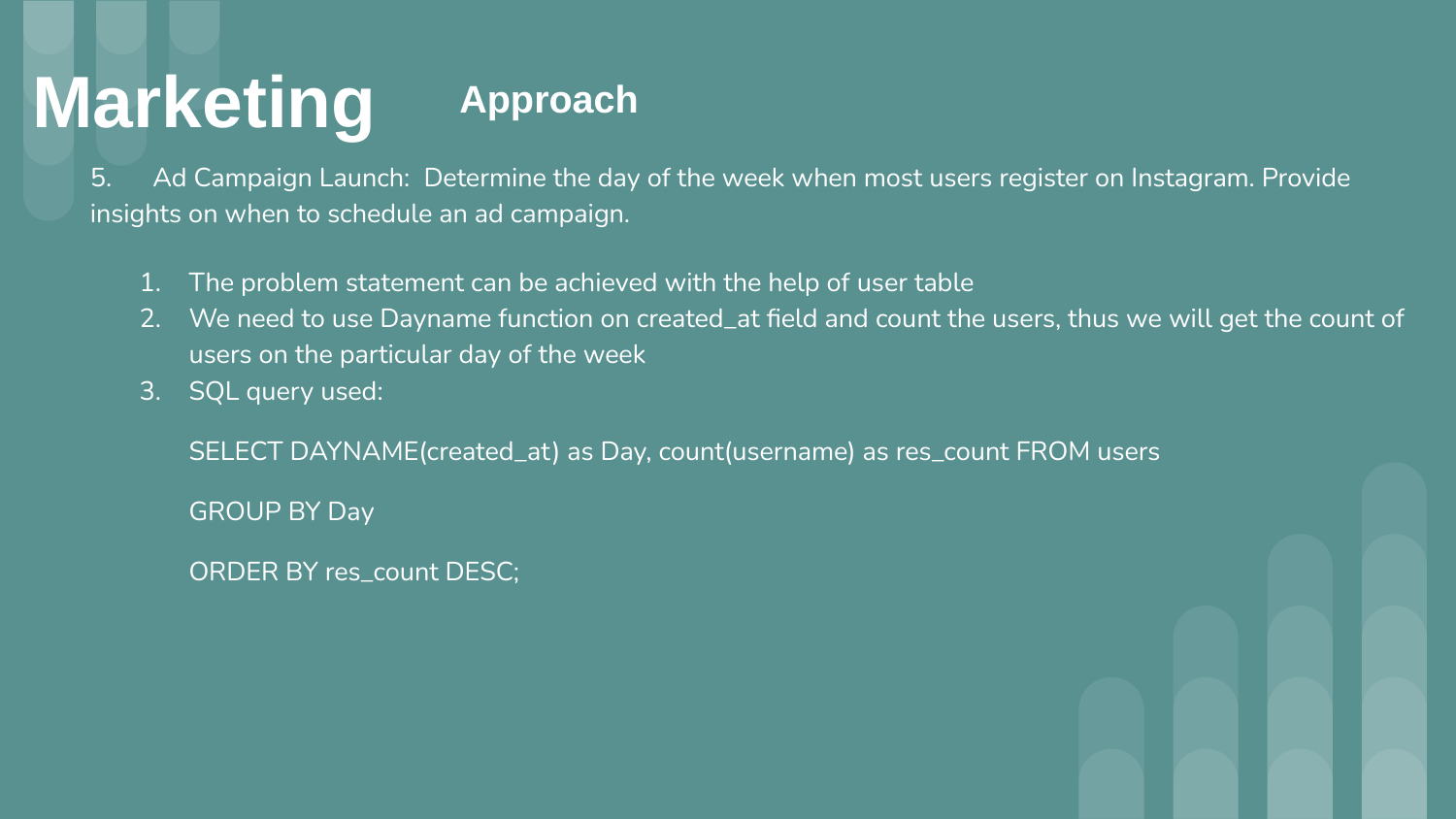

# Marketing
Approach
5.      Ad Campaign Launch:  Determine the day of the week when most users register on Instagram. Provide insights on when to schedule an ad campaign.

The problem statement can be achieved with the help of user table
We need to use Dayname function on created_at field and count the users, thus we will get the count of users on the particular day of the week
SQL query used:
SELECT DAYNAME(created_at) as Day, count(username) as res_count FROM users
GROUP BY Day
ORDER BY res_count DESC;